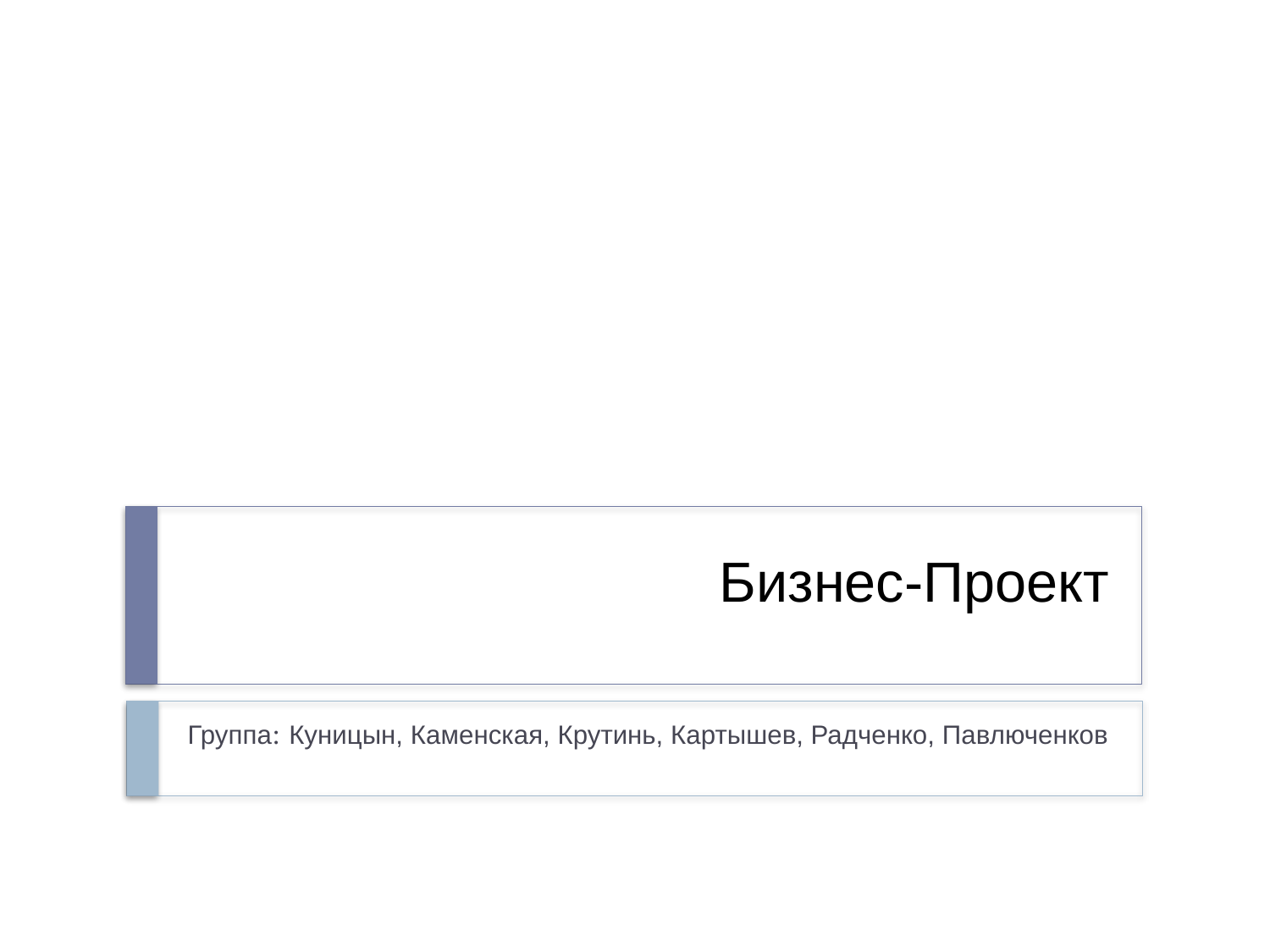

# Бизнес-Проект
Группа: Куницын, Каменская, Крутинь, Картышев, Радченко, Павлюченков